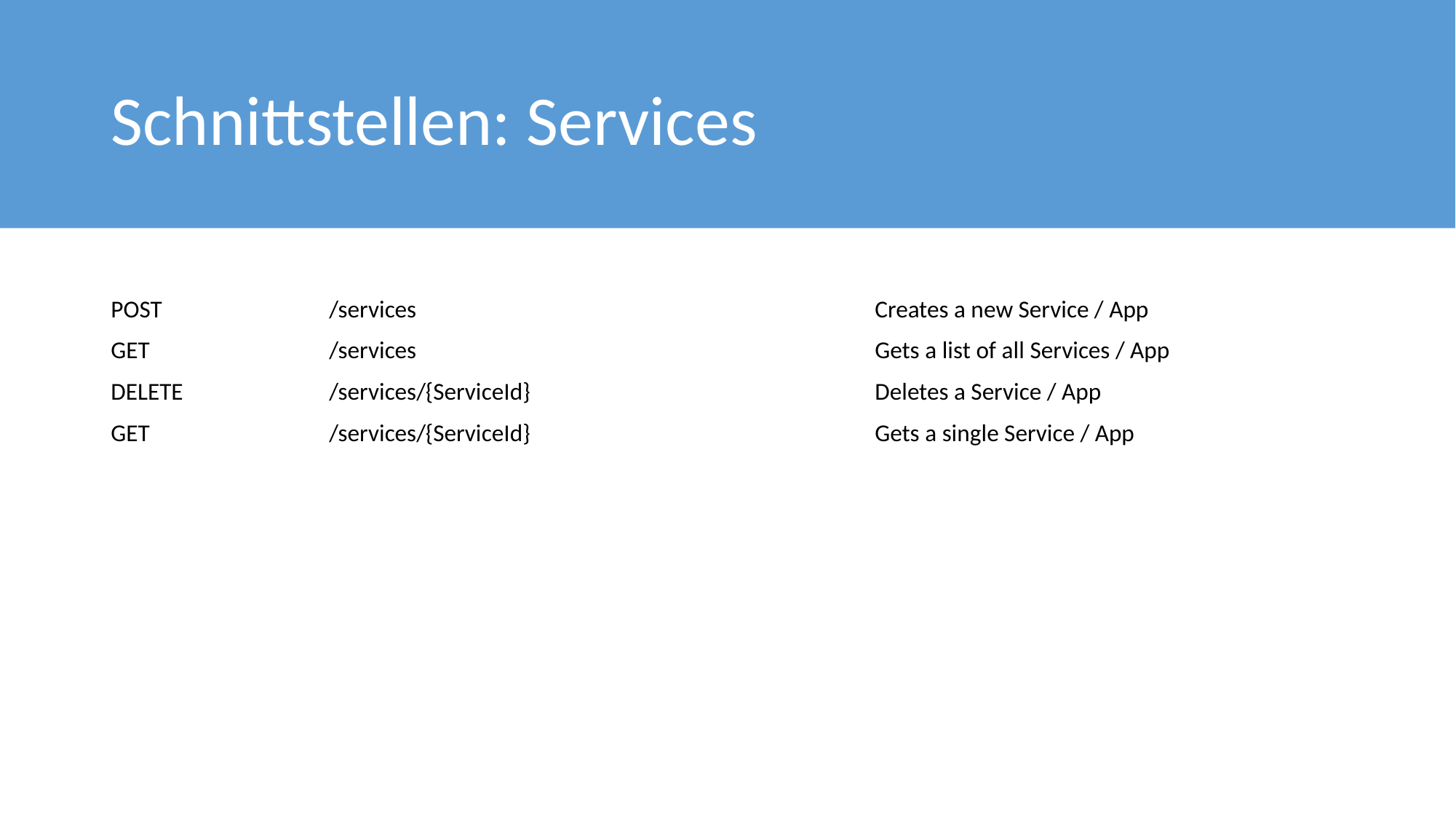

# Schnittstellen: Services
POST		/services					Creates a new Service / App
GET		/services					Gets a list of all Services / App
DELETE		/services/{ServiceId}				Deletes a Service / App
GET		/services/{ServiceId}				Gets a single Service / App